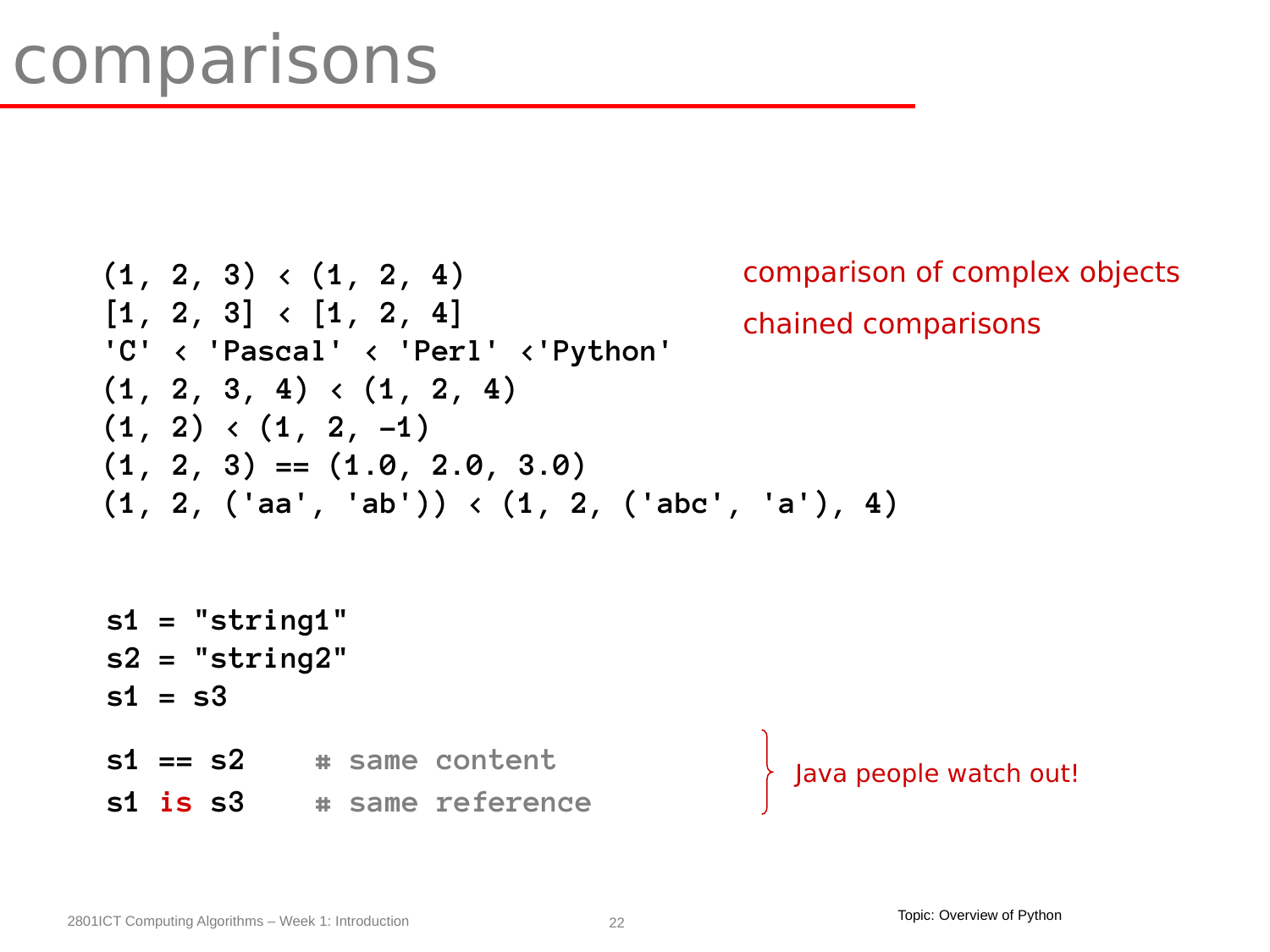

comparisons
(1, 2, 3) < (1, 2, 4)
[1, 2, 3] < [1, 2, 4]
'C' < 'Pascal' < 'Perl' <'Python'
(1, 2, 3, 4) < (1, 2, 4)
(1, 2) < (1, 2, -1)
(1, 2, 3) == (1.0, 2.0, 3.0)
(1, 2, ('aa', 'ab')) < (1, 2, ('abc', 'a'), 4)
comparison of complex objects
chained comparisons
s1 = "string1"
s2 = "string2"
s1 = s3

s1 == s2    # same content
Java people watch out!
s1 is s3    # same reference
Topic: Overview of Python